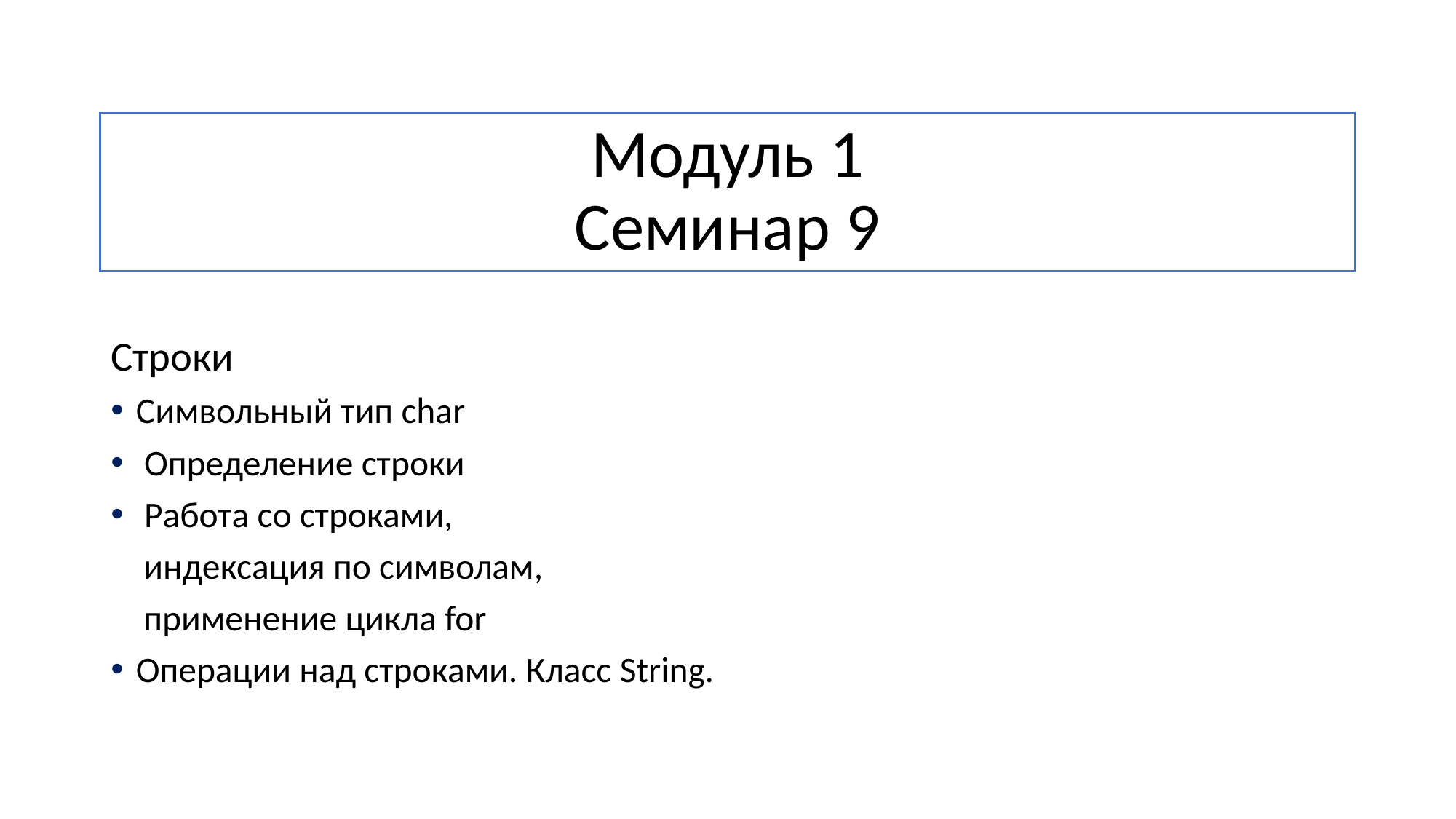

# Модуль 1 Семинар 9
Строки
Символьный тип char
 Определение строки
 Работа со строками,
    индексация по символам,
    применение цикла for
Операции над строками. Класс String.